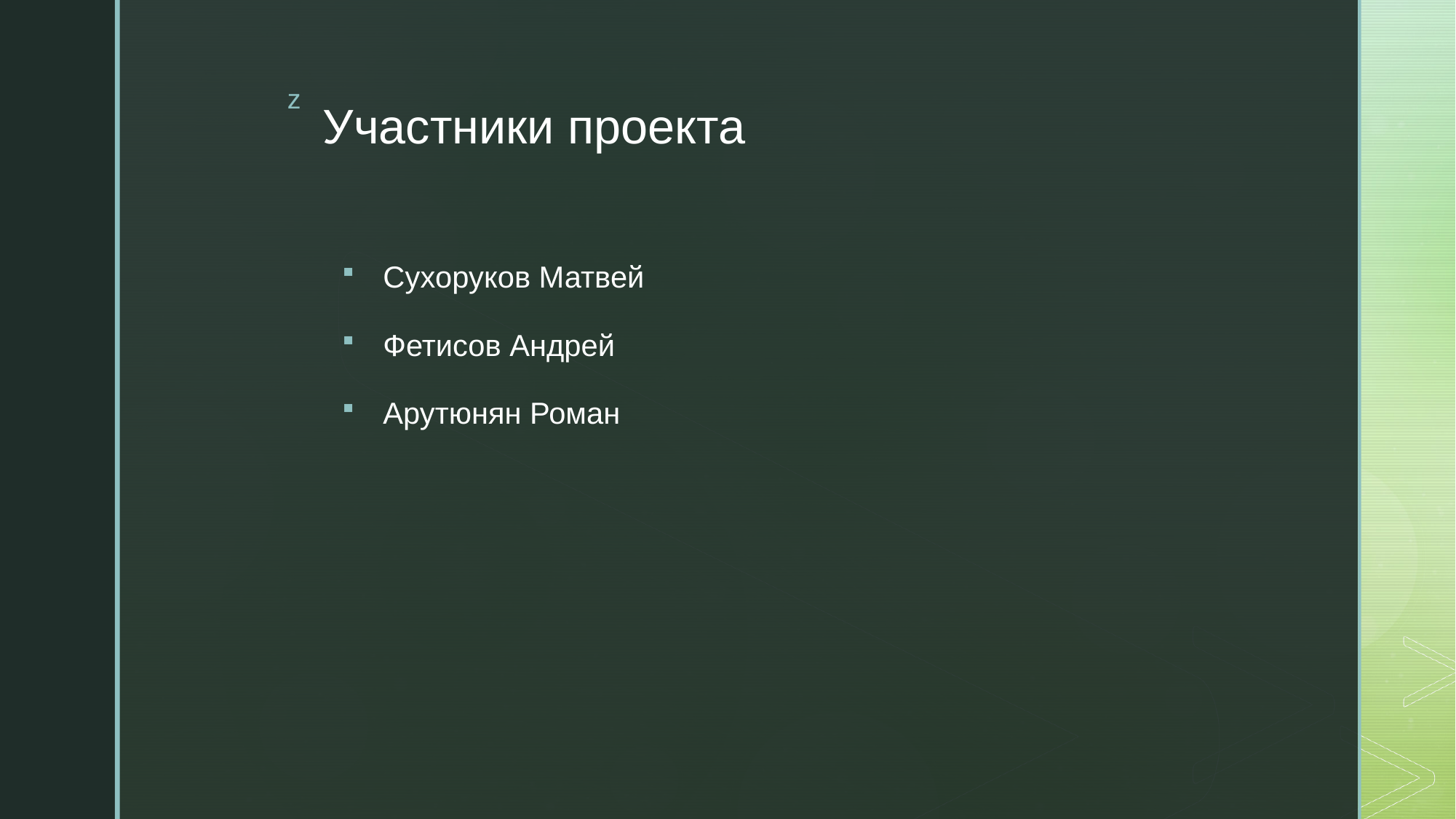

# Участники проекта
Сухоруков Матвей
Фетисов Андрей
Арутюнян Роман